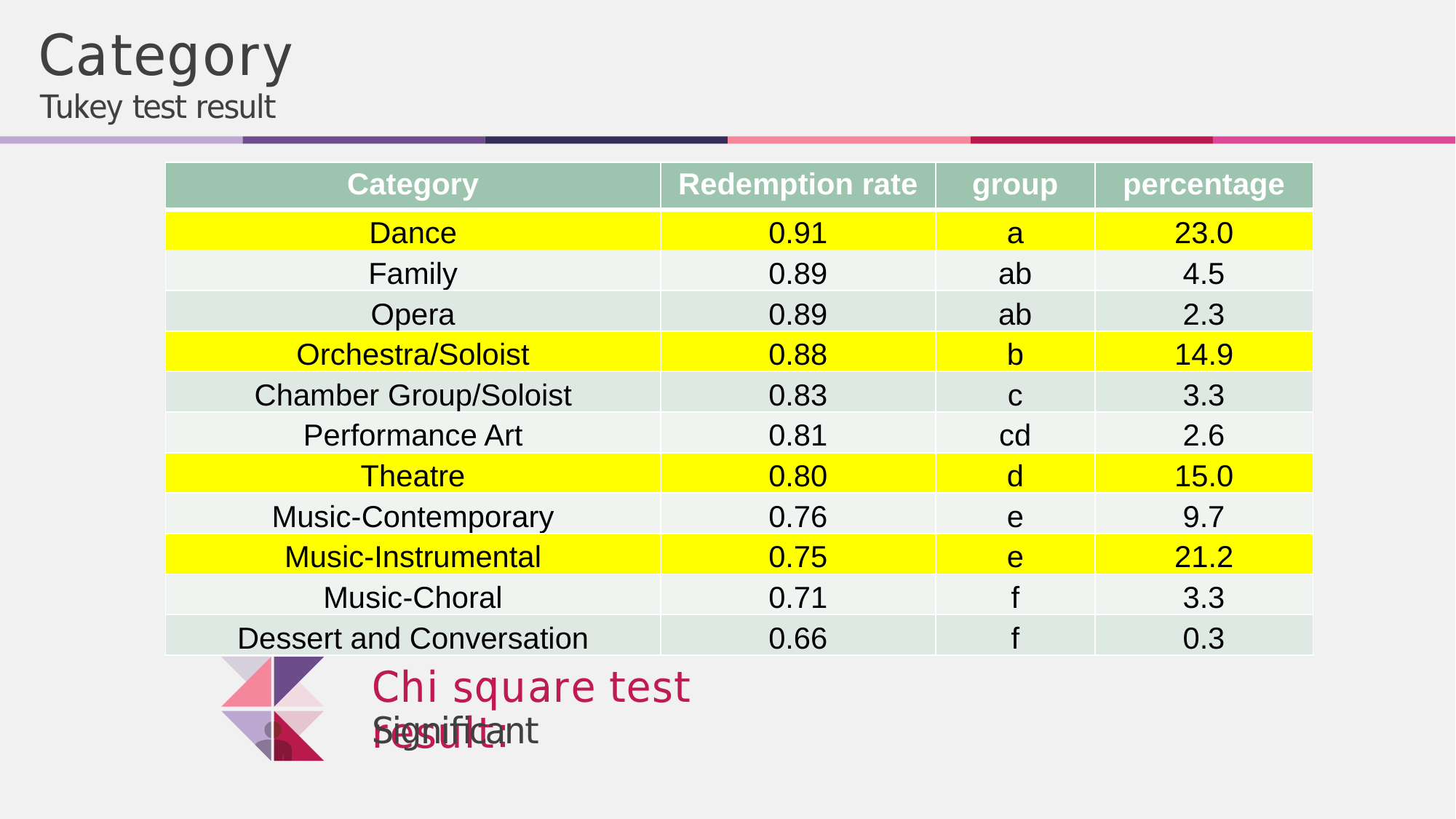

Category
Tukey test result
| Category | Redemption rate | group | percentage |
| --- | --- | --- | --- |
| Dance | 0.91 | a | 23.0 |
| Family | 0.89 | ab | 4.5 |
| Opera | 0.89 | ab | 2.3 |
| Orchestra/Soloist | 0.88 | b | 14.9 |
| Chamber Group/Soloist | 0.83 | c | 3.3 |
| Performance Art | 0.81 | cd | 2.6 |
| Theatre | 0.80 | d | 15.0 |
| Music-Contemporary | 0.76 | e | 9.7 |
| Music-Instrumental | 0.75 | e | 21.2 |
| Music-Choral | 0.71 | f | 3.3 |
| Dessert and Conversation | 0.66 | f | 0.3 |

Chi square test result:
Significant